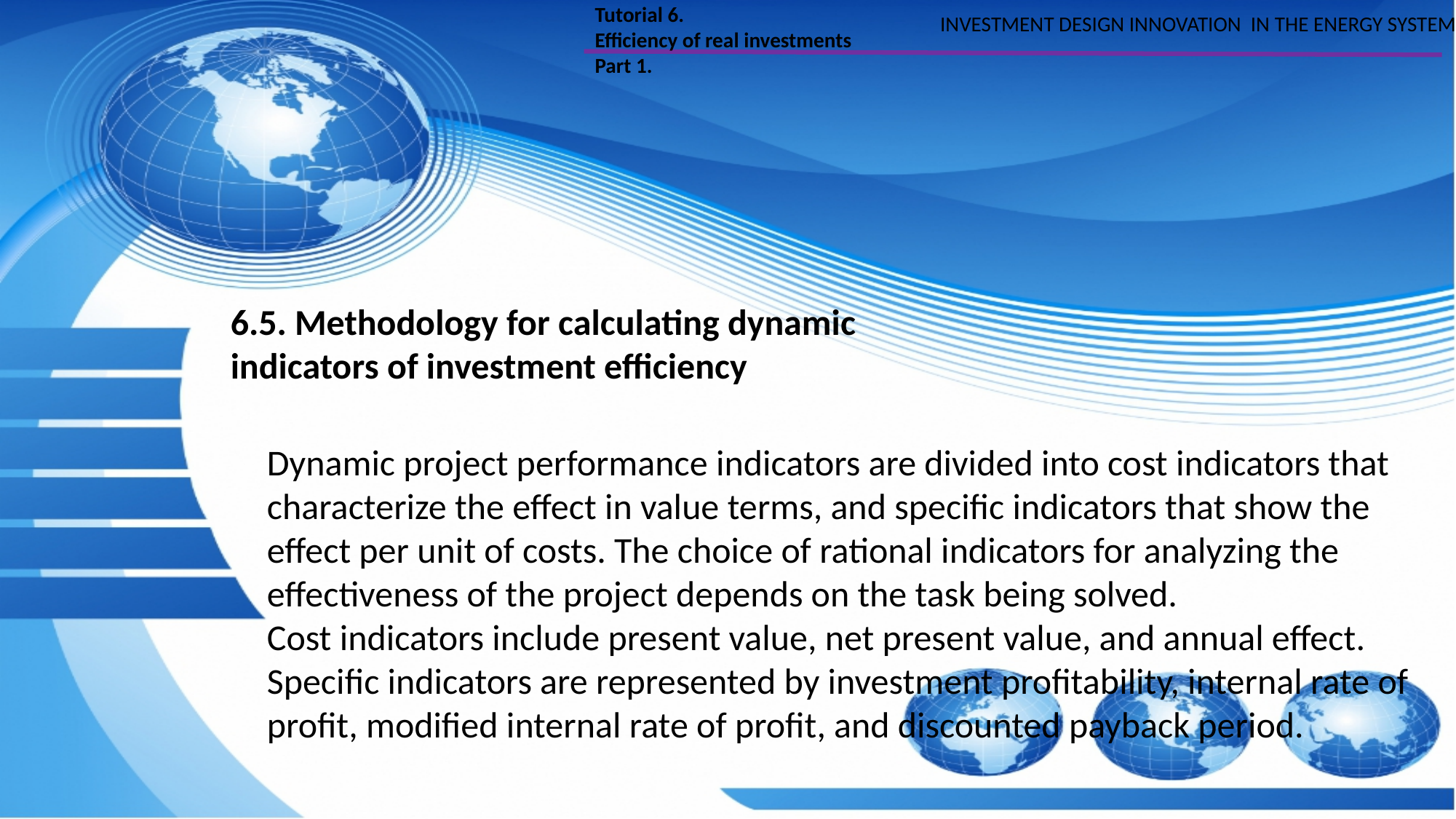

Tutorial 6.
Efficiency of real investments
Part 1.
INVESTMENT DESIGN INNOVATION  IN THE ENERGY SYSTEM
6.5. Methodology for calculating dynamic
indicators of investment efficiency
Dynamic project performance indicators are divided into cost indicators that characterize the effect in value terms, and specific indicators that show the effect per unit of costs. The choice of rational indicators for analyzing the effectiveness of the project depends on the task being solved.
Cost indicators include present value, net present value, and annual effect. Specific indicators are represented by investment profitability, internal rate of profit, modified internal rate of profit, and discounted payback period.